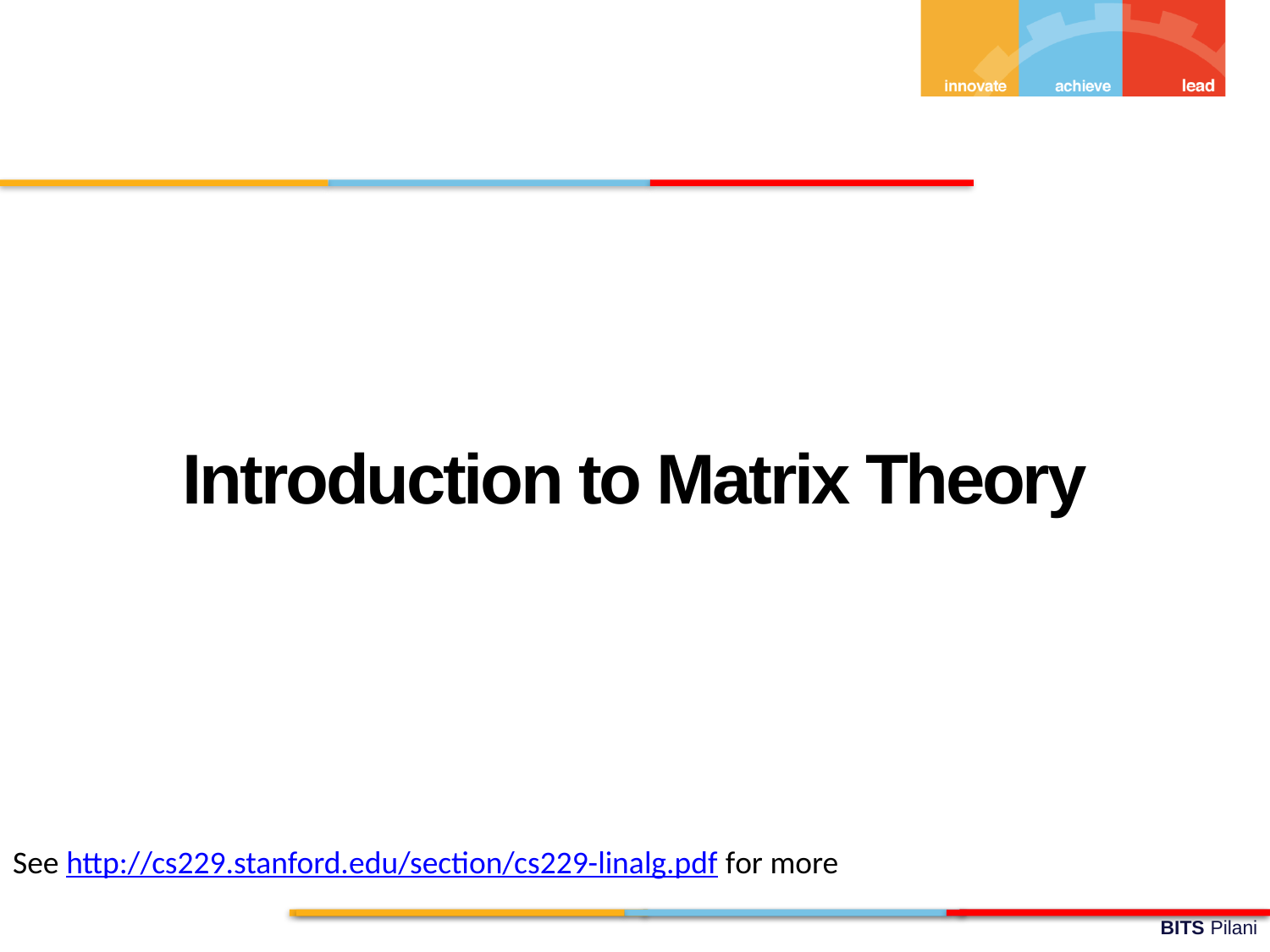

Introduction to Matrix Theory
See http://cs229.stanford.edu/section/cs229-linalg.pdf for more